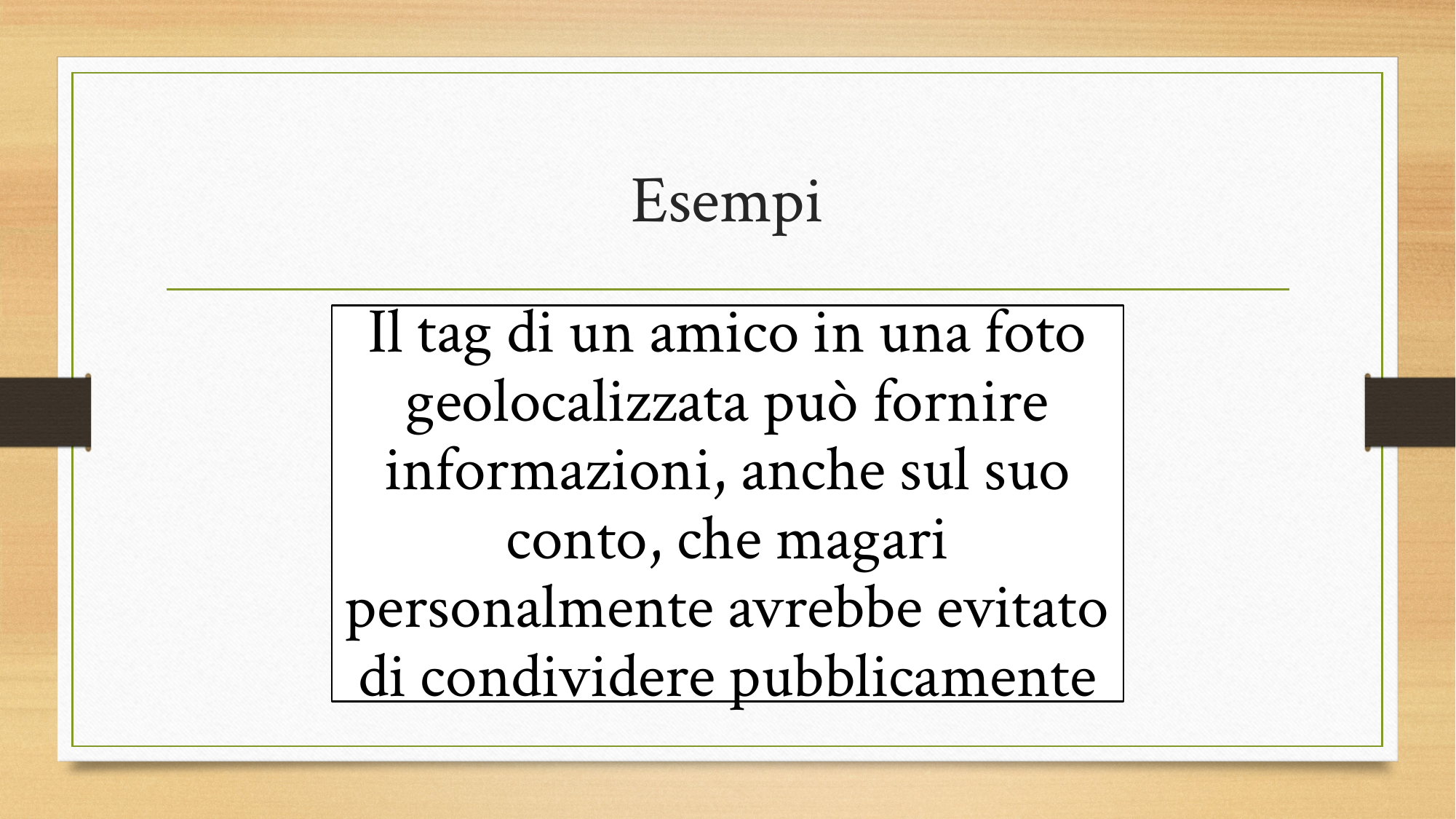

# Esempi
Il tag di un amico in una foto geolocalizzata può fornire informazioni, anche sul suo conto, che magari personalmente avrebbe evitato di condividere pubblicamente